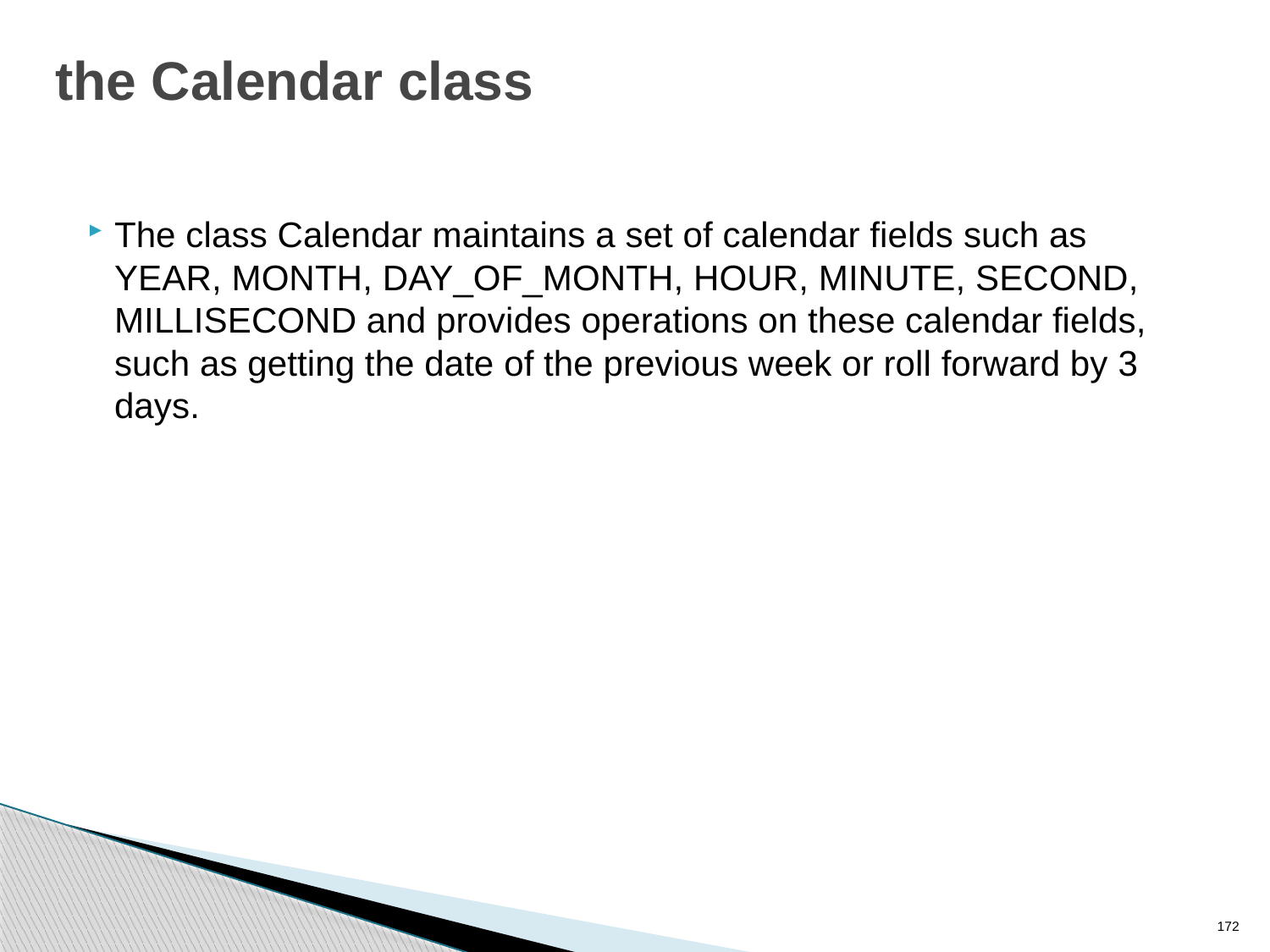

# the Calendar class
The class Calendar maintains a set of calendar fields such as YEAR, MONTH, DAY_OF_MONTH, HOUR, MINUTE, SECOND, MILLISECOND and provides operations on these calendar fields, such as getting the date of the previous week or roll forward by 3 days.
172